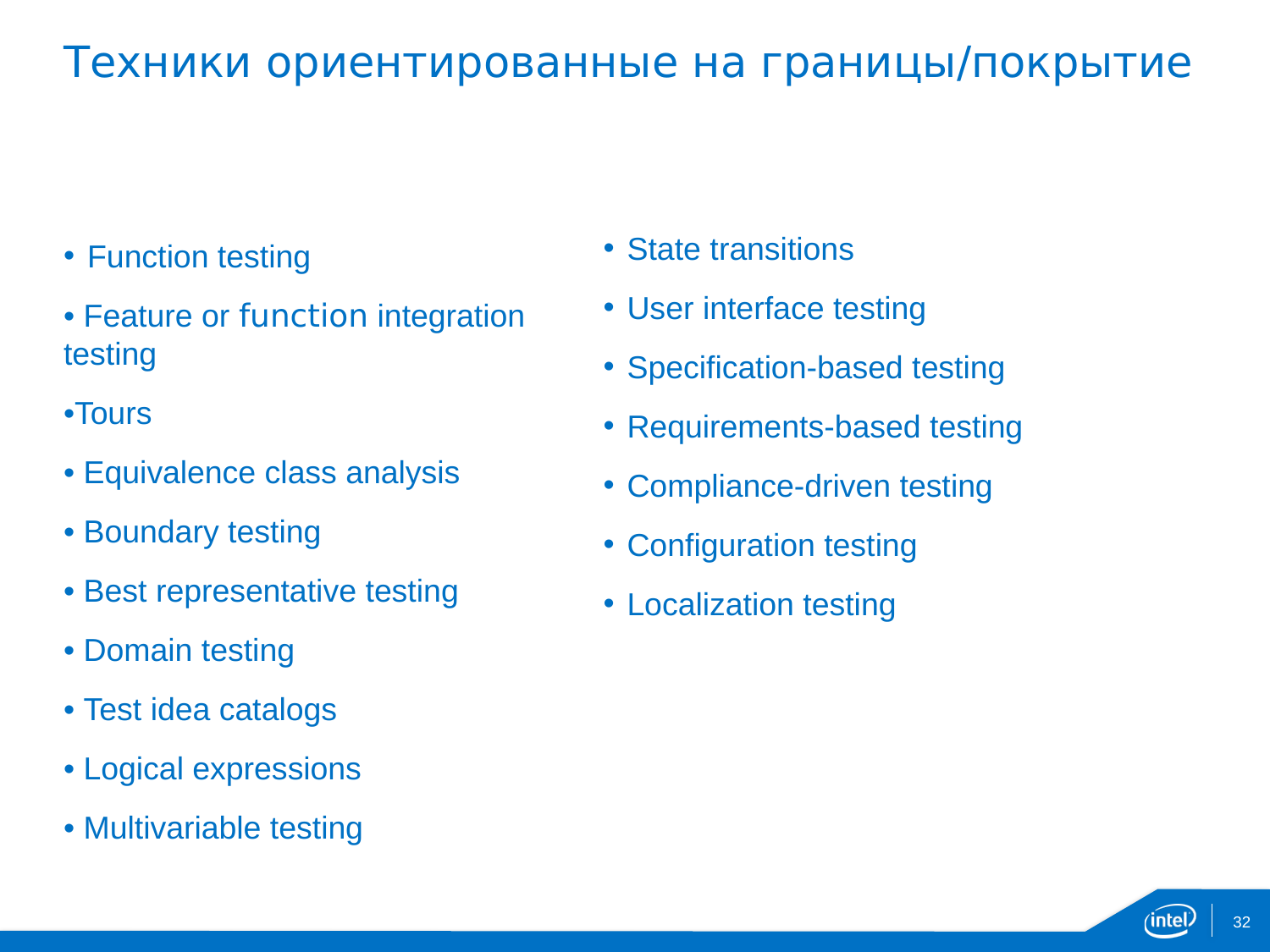

# Техники ориентированные на границы/покрытие

State transitions
User interface testing
Specification-based testing
Requirements-based testing
Compliance-driven testing
Configuration testing
Localization testing

Function testing
• Feature or function integration testing
•Tours
• Equivalence class analysis
• Boundary testing
• Best representative testing
• Domain testing
• Test idea catalogs
• Logical expressions
• Multivariable testing

32